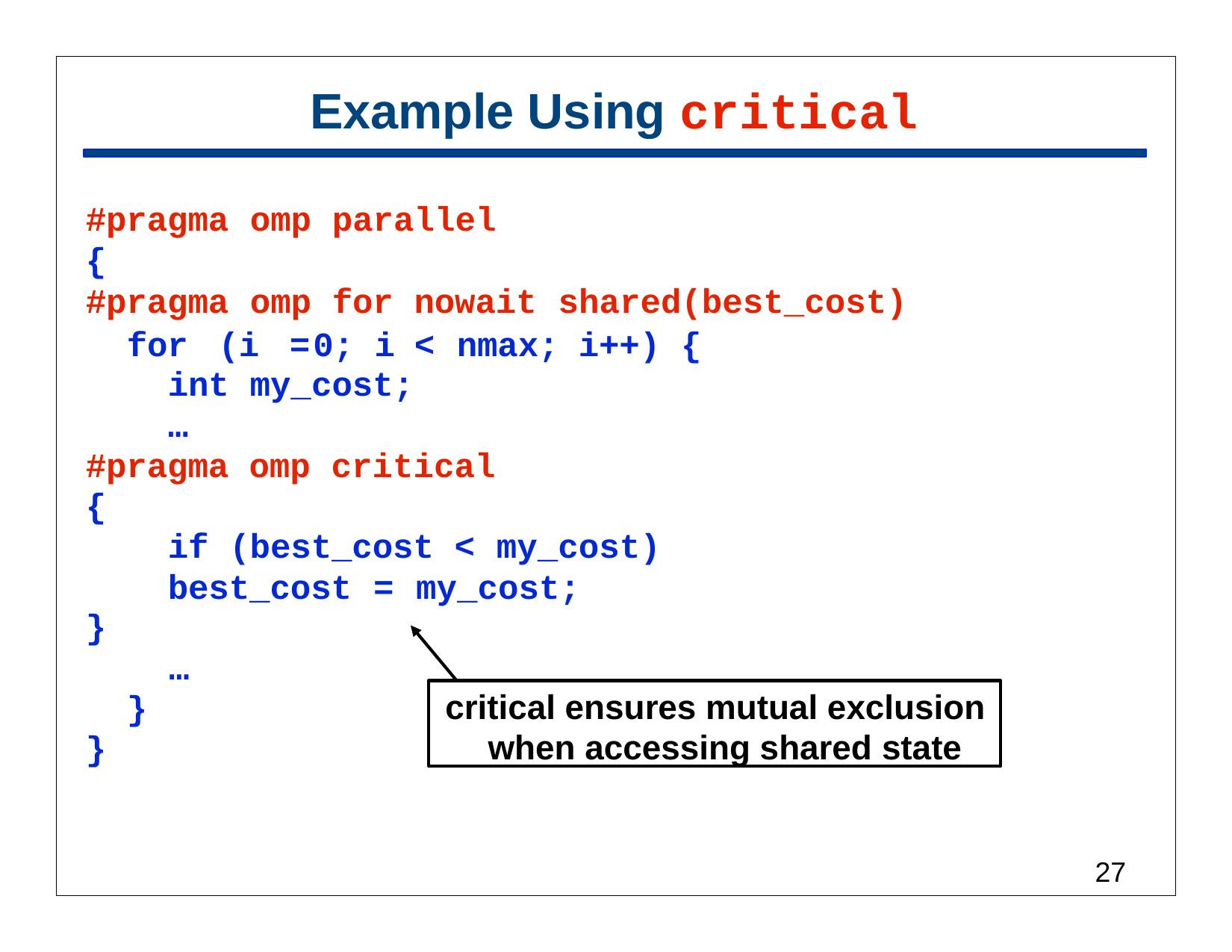

# Example Using critical
| #pragma | omp | parallel |  |
| --- | --- | --- | --- |
| { |  |  |  |
| #pragma | omp | for nowait | shared(best\_cost) |
for (i =	0; i
<	nmax;
i++) {
int my_cost;
…
#pragma omp critical
{
if
(best_cost <
my_cost)
best_cost
=	my_cost;
}
…

critical ensures mutual exclusion  when accessing shared state
}
}
27